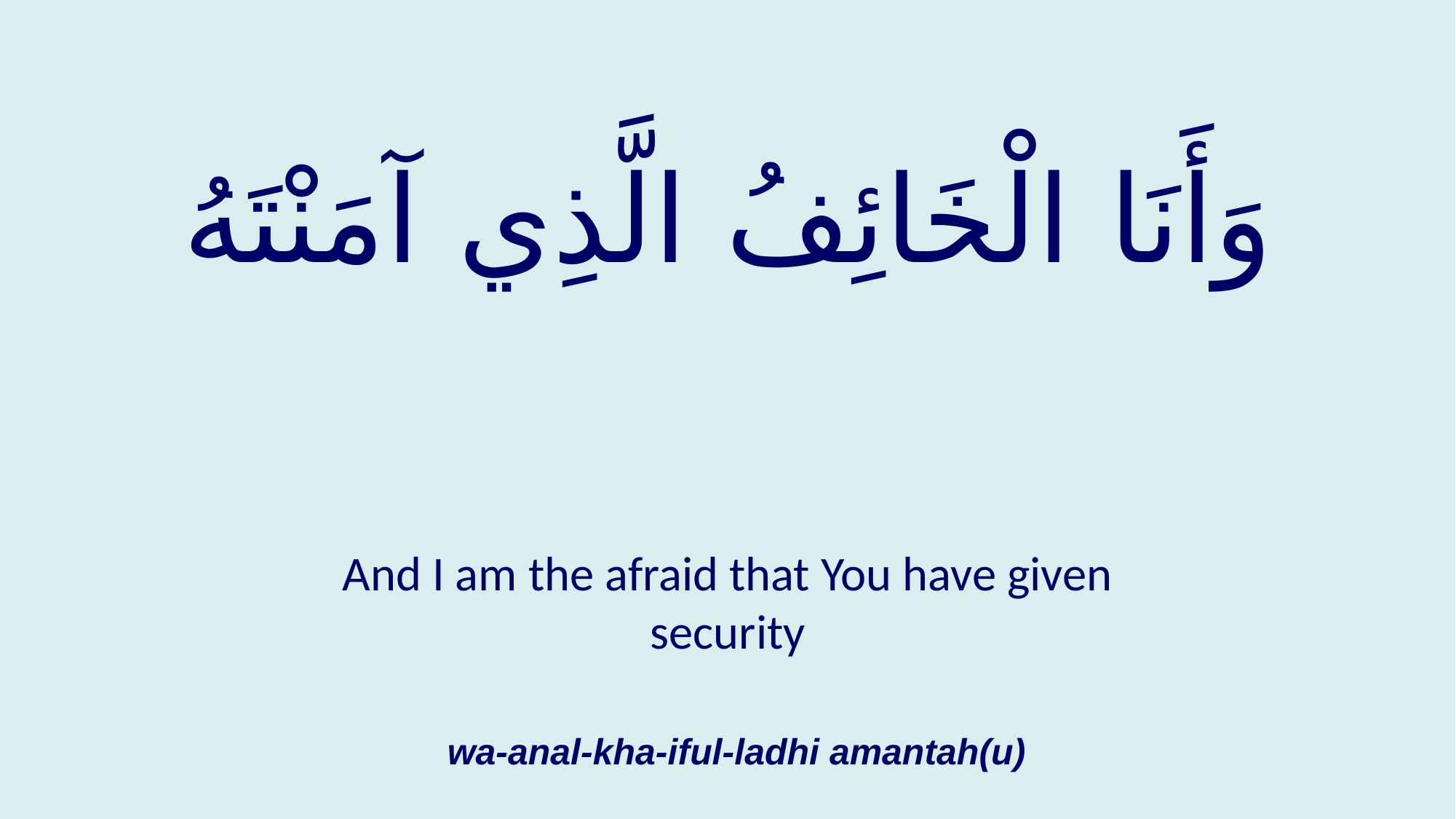

# وَأَنَا الْخَائِفُ الَّذِي آمَنْتَهُ
And I am the afraid that You have given security
wa-anal-kha-iful-ladhi amantah(u)